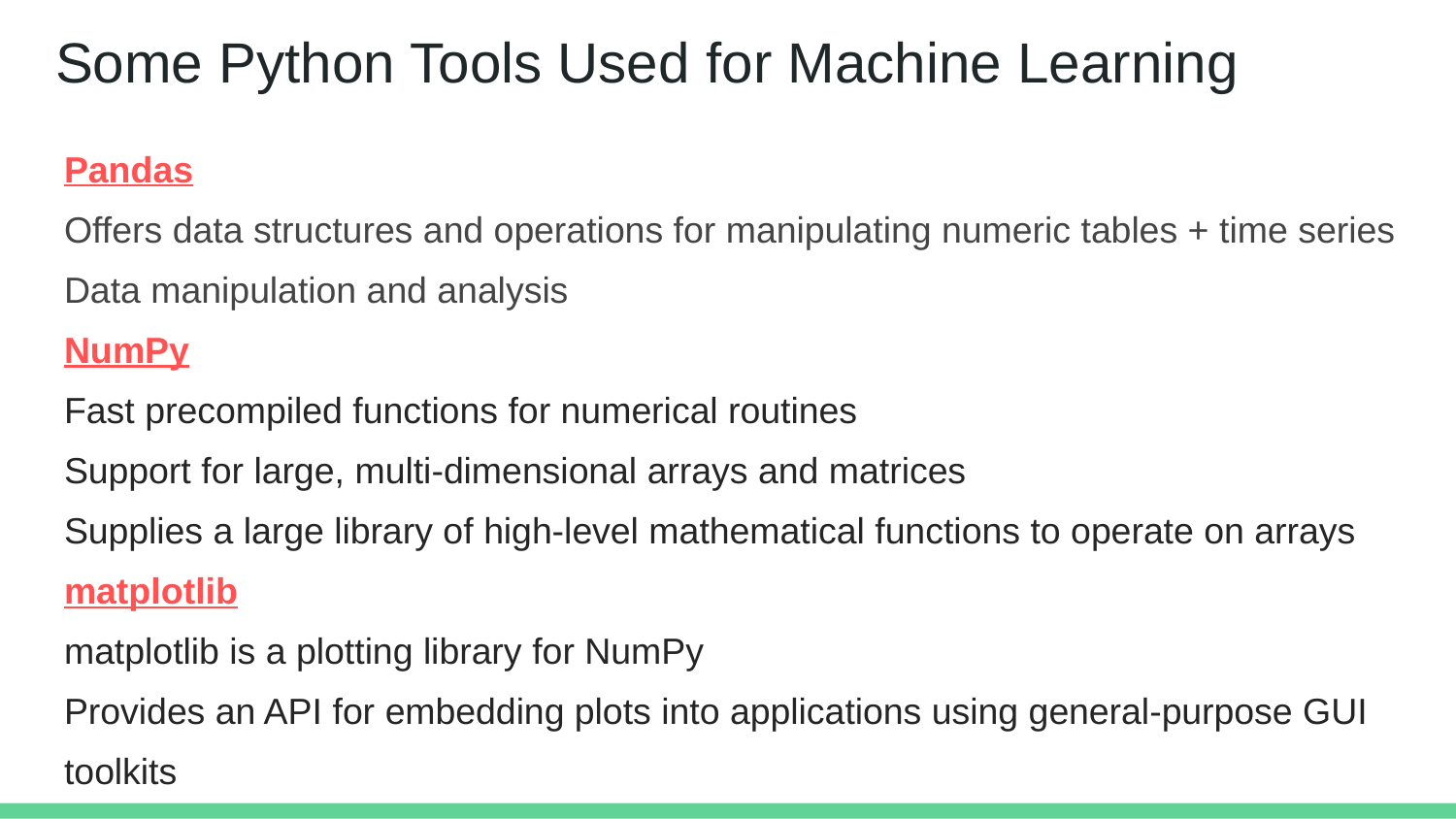

# Some Python Tools Used for Machine Learning
Pandas
Offers data structures and operations for manipulating numeric tables + time series
Data manipulation and analysis
NumPy
Fast precompiled functions for numerical routines
Support for large, multi-dimensional arrays and matrices
Supplies a large library of high-level mathematical functions to operate on arrays
matplotlib
matplotlib is a plotting library for NumPy
Provides an API for embedding plots into applications using general-purpose GUI toolkits